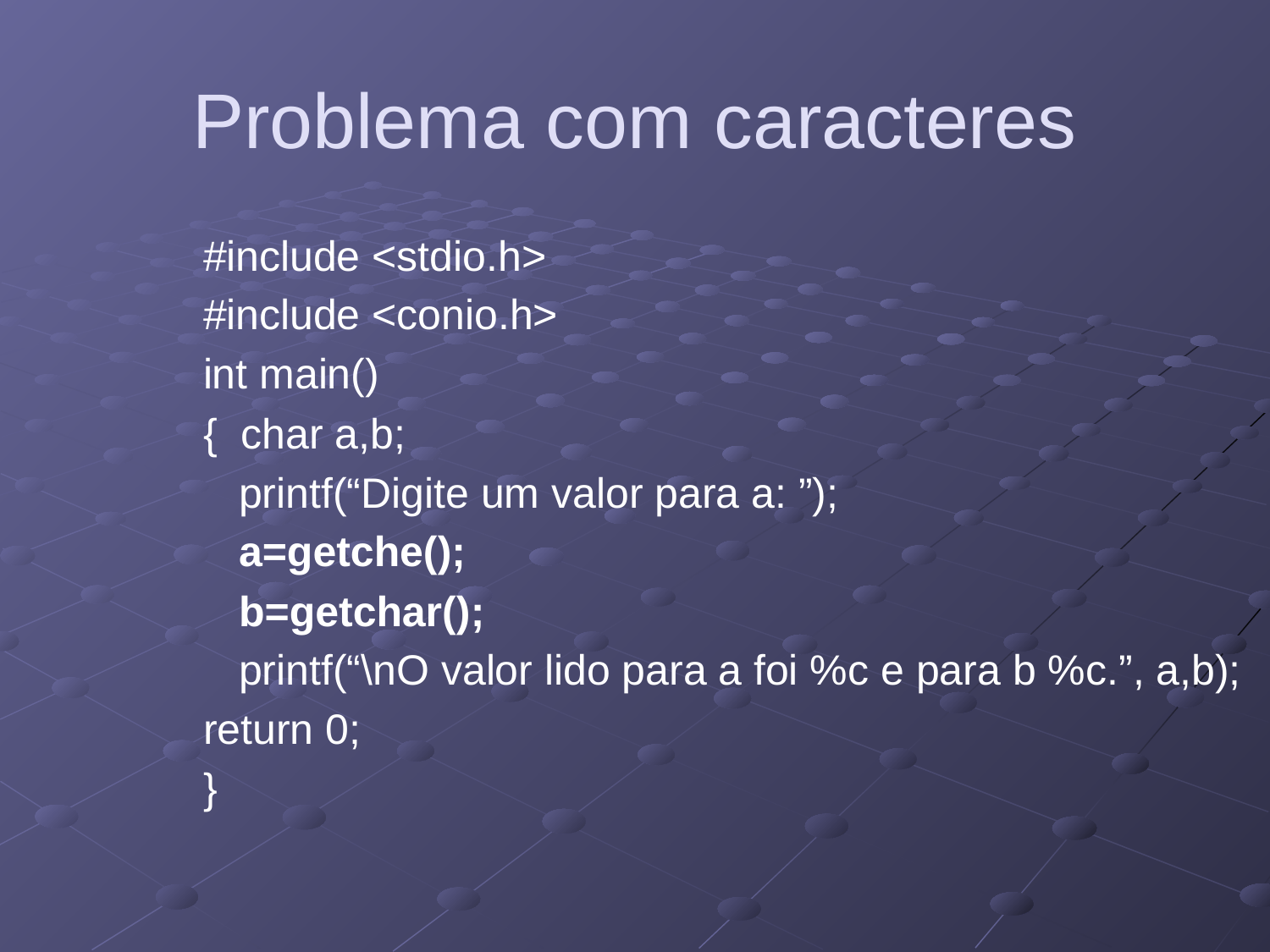

# Problema com caracteres
#include <stdio.h>
#include <conio.h>
int main()
{  char a,b;
   printf(“Digite um valor para a: ”);
   a=getche();
   b=getchar();
   printf(“\nO valor lido para a foi %c e para b %c.”, a,b);
return 0;
}